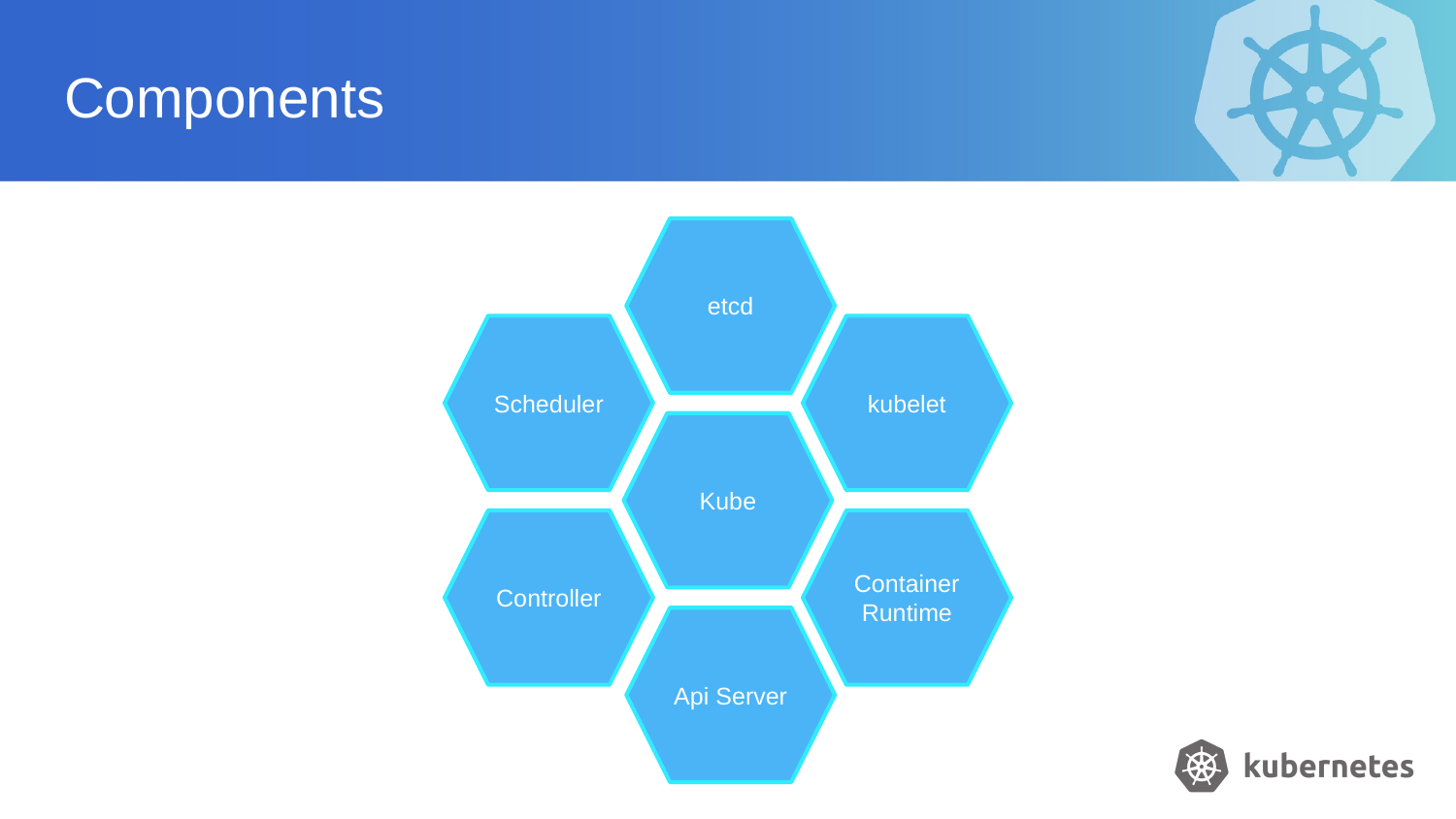

# Components
etcd
Scheduler
kubelet
Kube
Controller
Container Runtime
Api Server